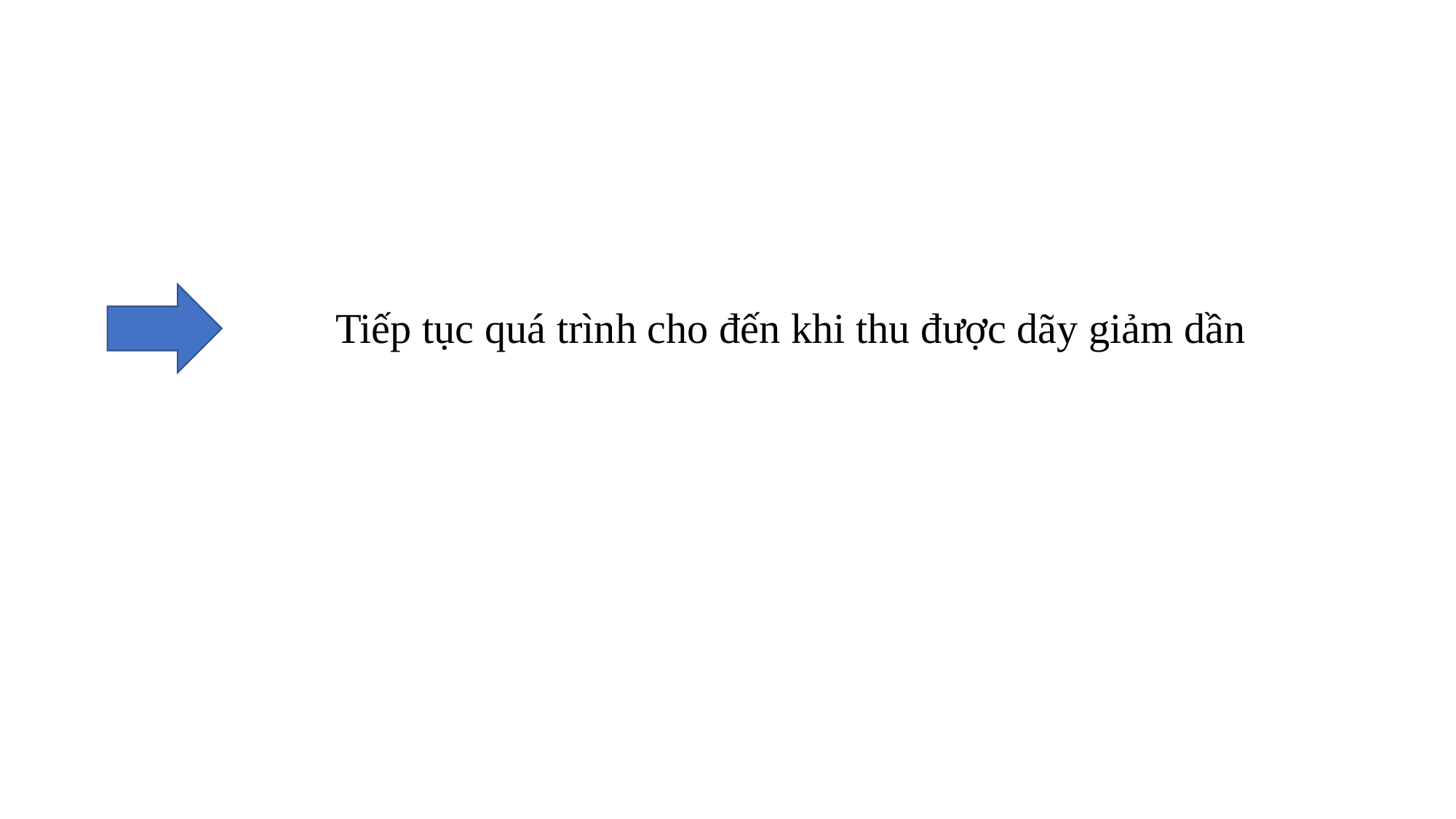

Tiếp tục quá trình cho đến khi thu được dãy giảm dần